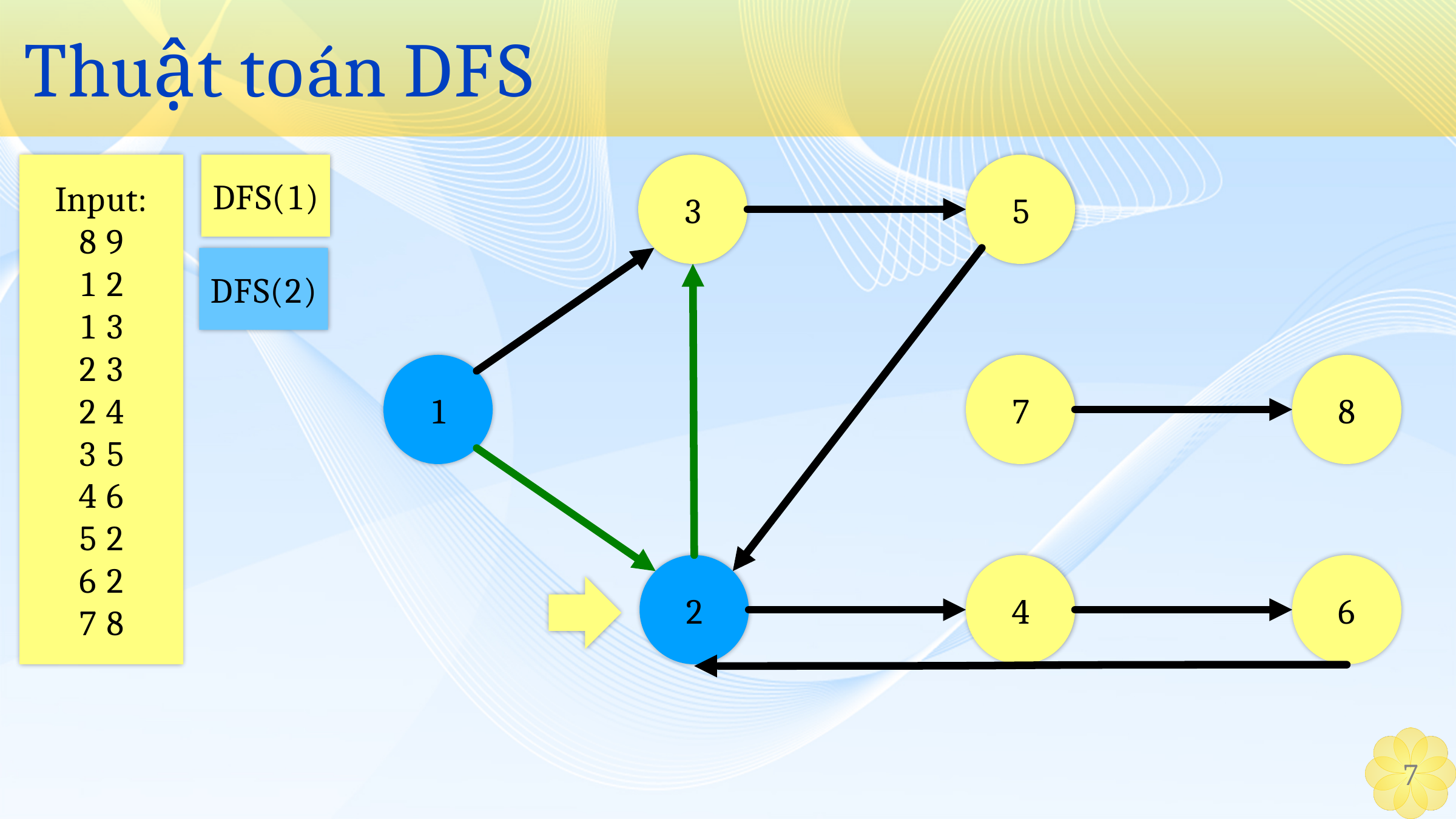

# Thuật toán DFS
Input:
8 9
1 2
1 3
2 3
2 4
3 5
4 6
5 2
6 2
7 8
DFS(1)
3
5
DFS(2)
1
7
8
2
4
6

7